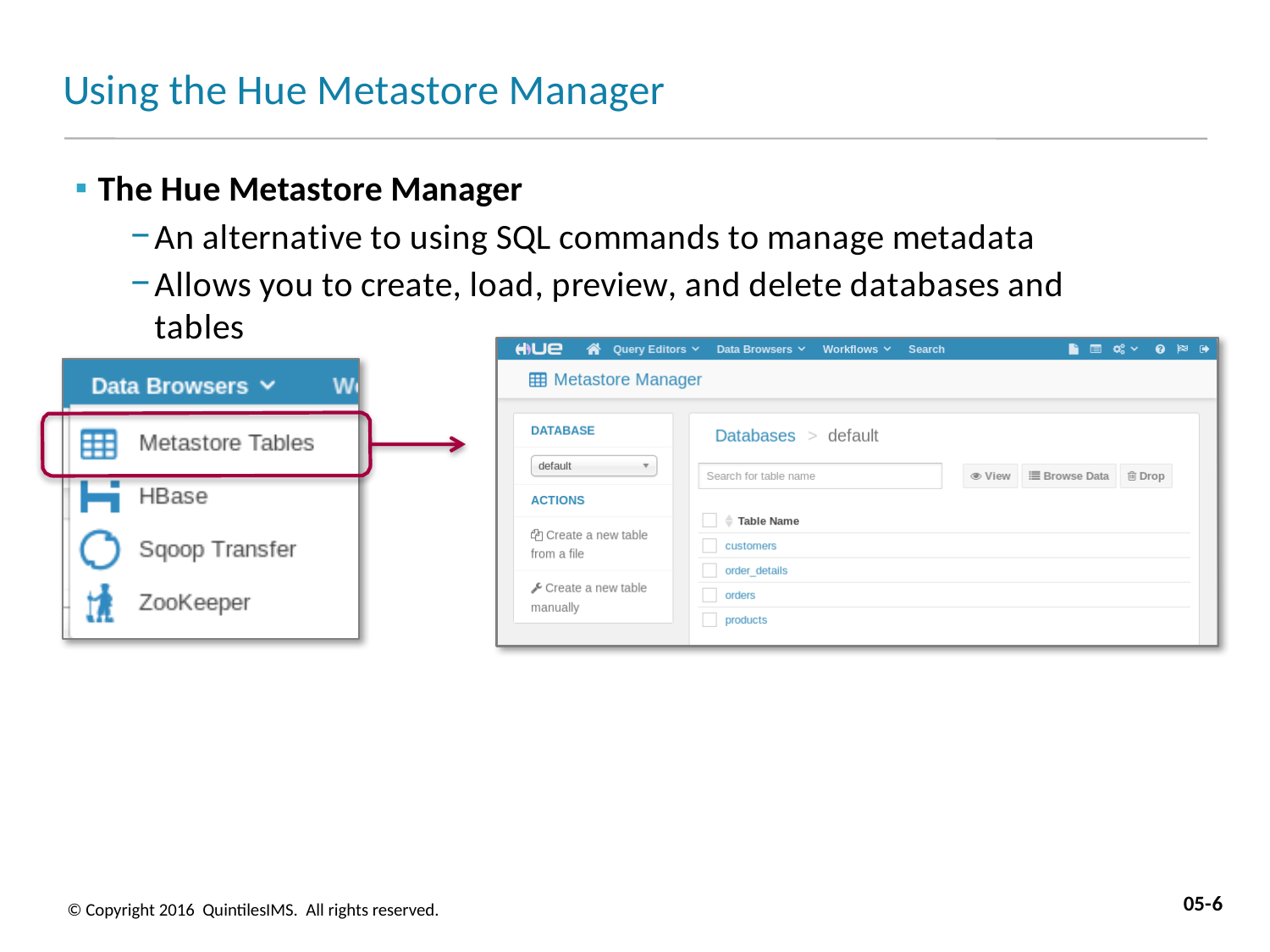

# Using the Hue Metastore Manager
The Hue Metastore Manager
An alternative to using SQL commands to manage metadata
Allows you to create, load, preview, and delete databases and tables

05-6
© Copyright 2016  QuintilesIMS.  All rights reserved.